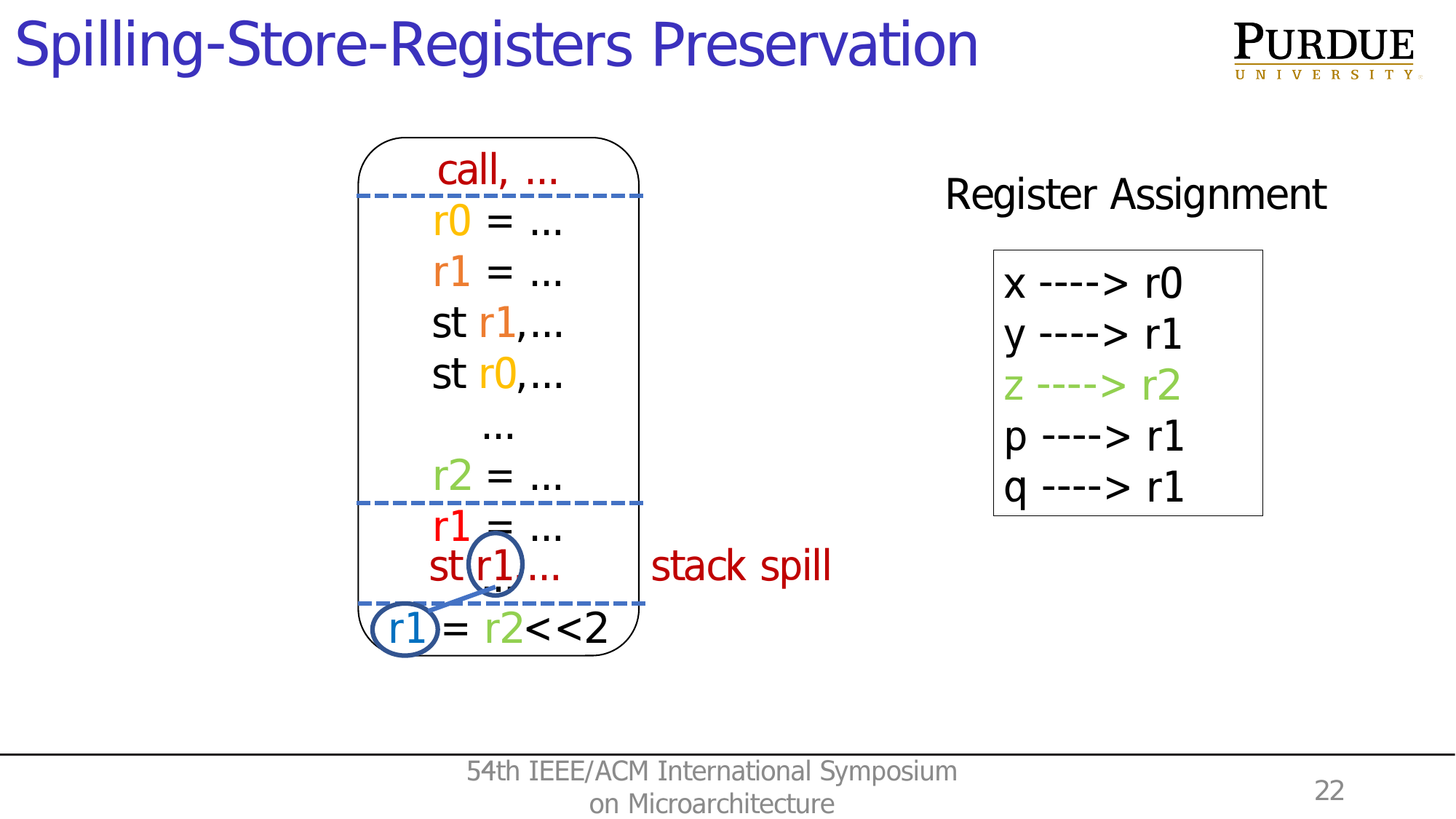

Spilling-Store-Registers Preservation
call, …
r0 = …
r1 = …
st r1,…
st r0,…
…
r2 = …
r1 = …
…
r1 = r2<<2
Register Assignment
x ----> r0
y ----> r1
z ----> r2
p ----> r1
q ----> r1

st r1,…
stack spill

54th IEEE/ACM International Symposium on Microarchitecture
22